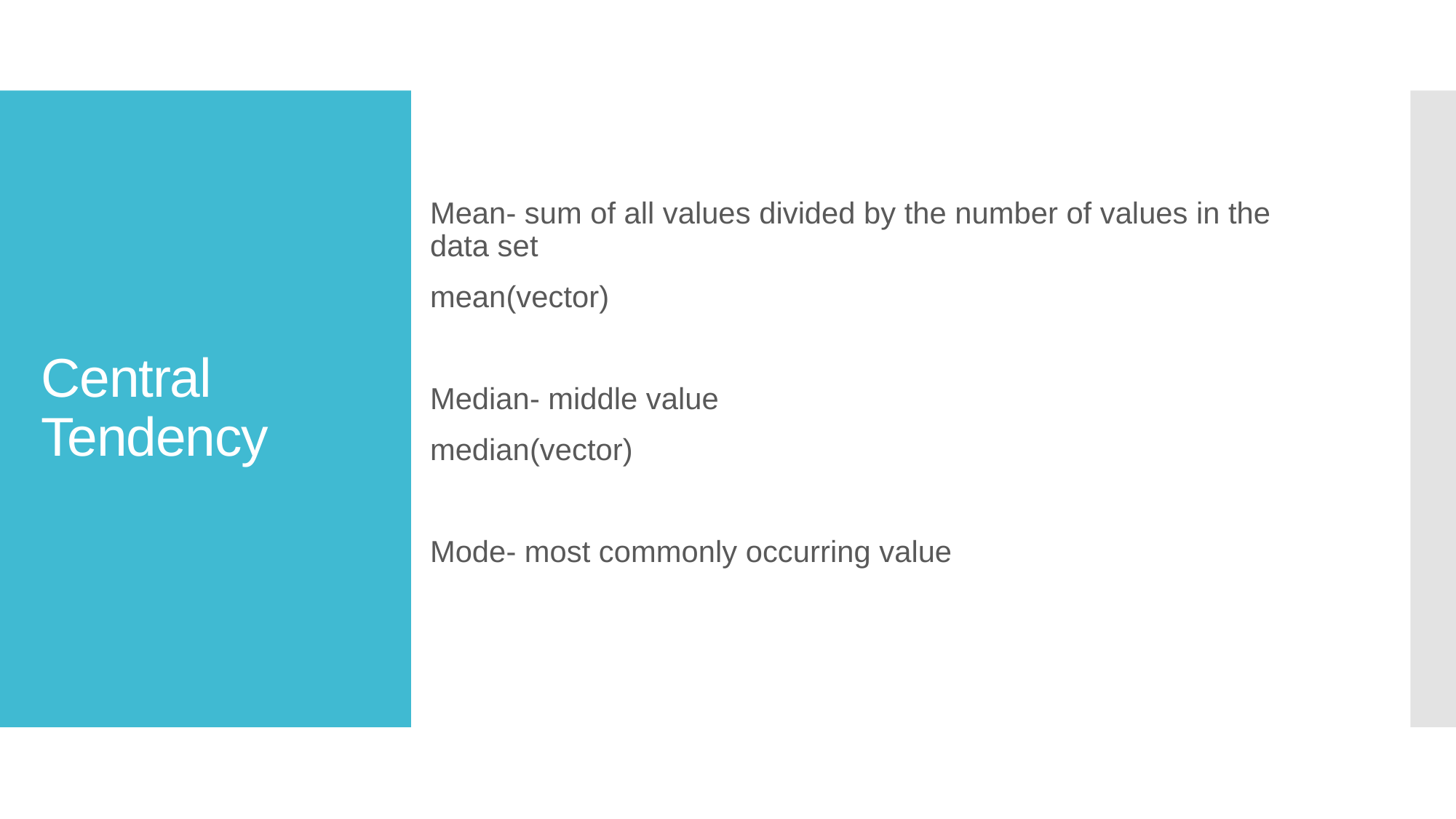

Mean- sum of all values divided by the number of values in the data set
mean(vector)

Median- middle value
median(vector)

Mode- most commonly occurring value

# Central Tendency